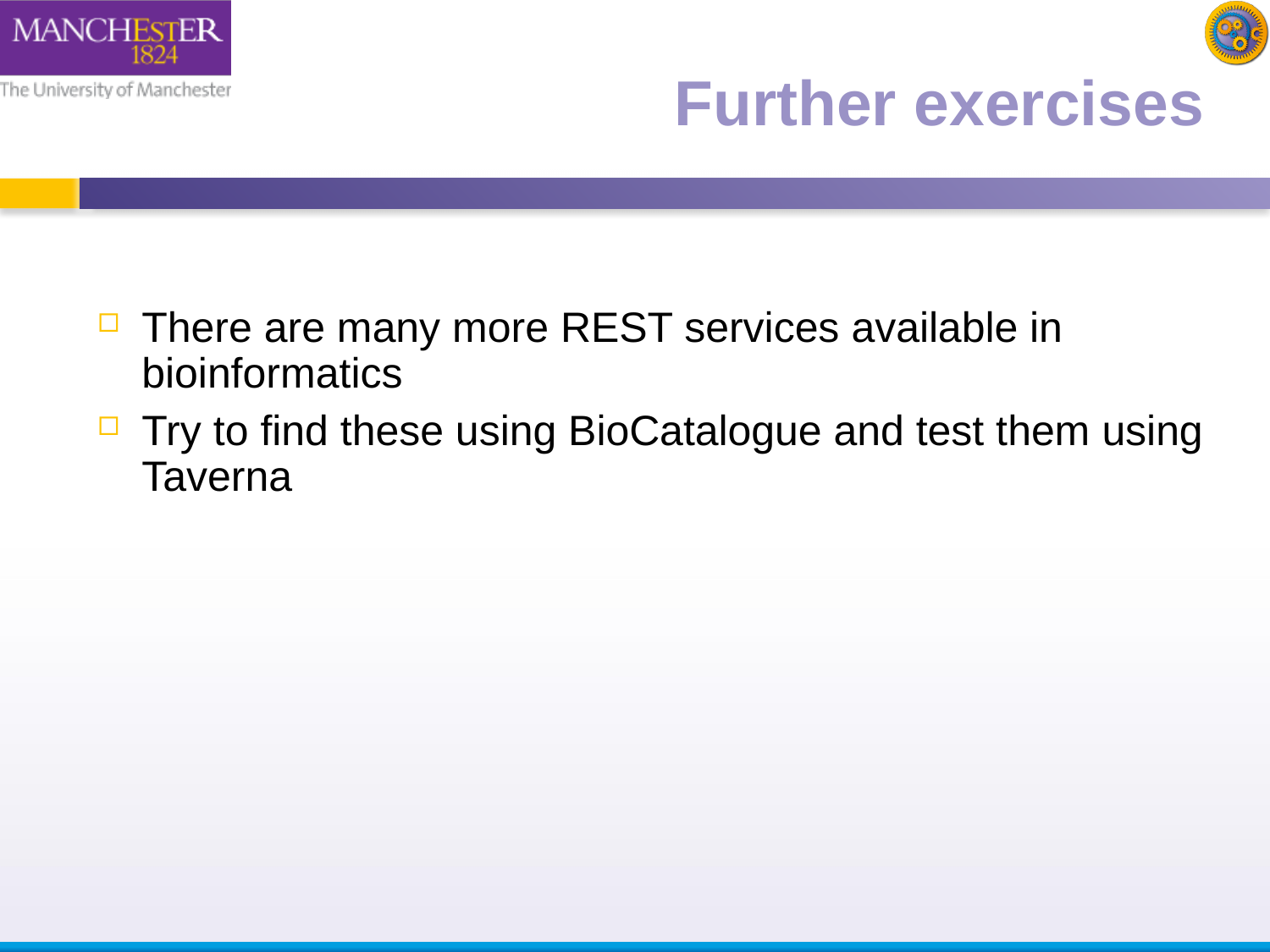

# Further exercises

There are many more REST services available in bioinformatics
Try to find these using BioCatalogue and test them using Taverna